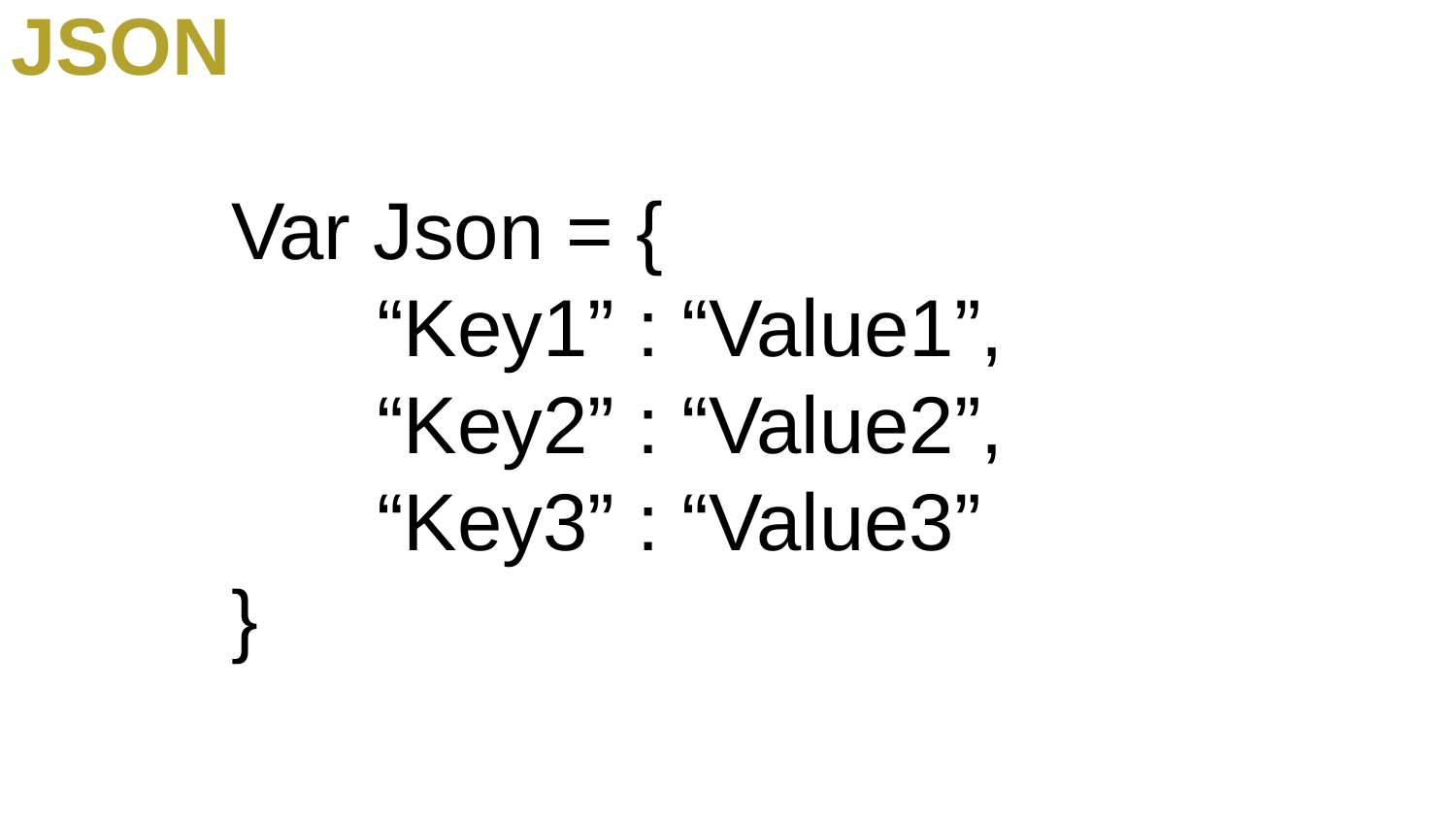

# JSON
Var Json = {
	“Key1” : “Value1”,
	“Key2” : “Value2”,
	“Key3” : “Value3”
}